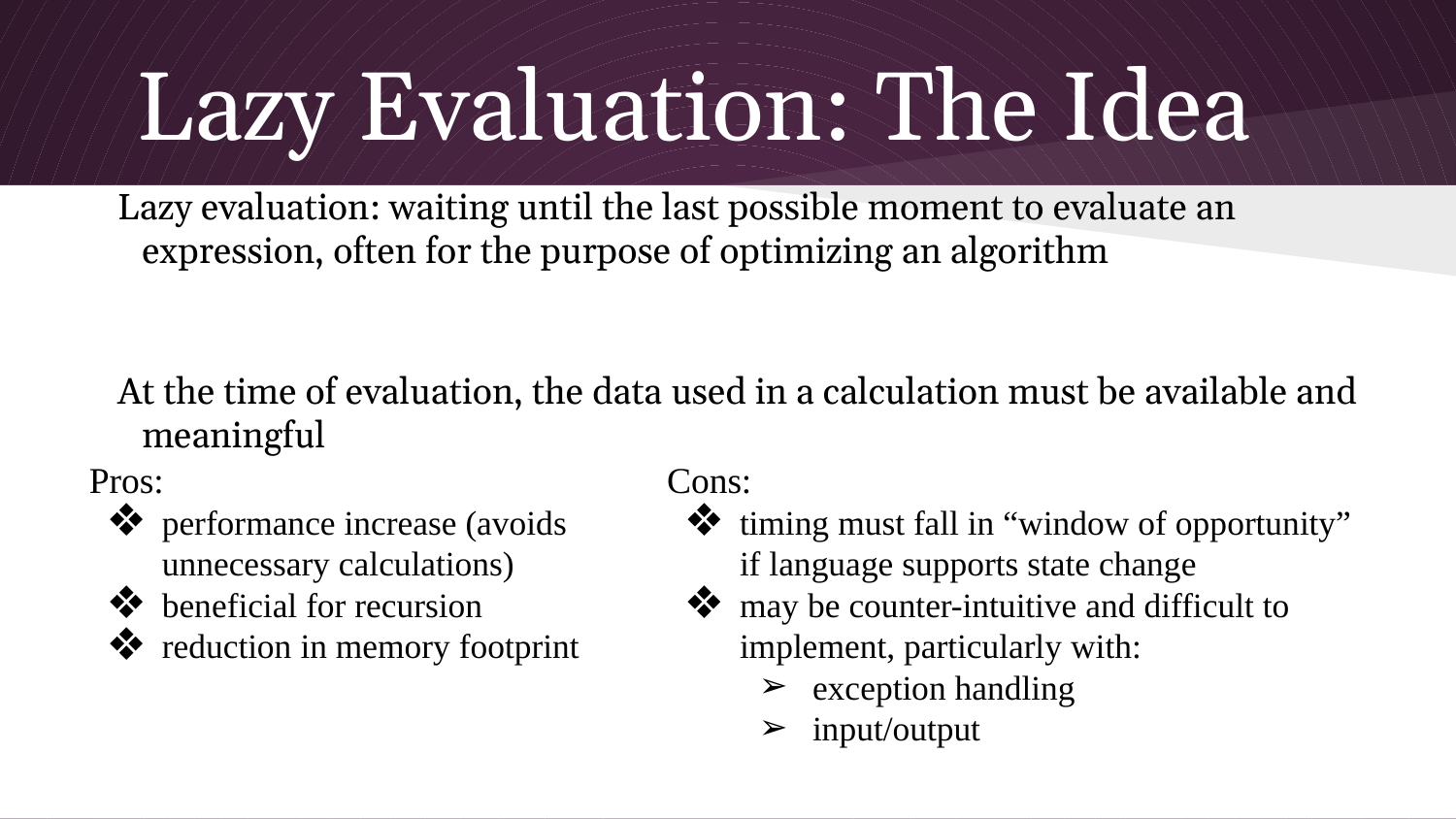

# Lazy Evaluation: The Idea
Lazy evaluation: waiting until the last possible moment to evaluate an expression, often for the purpose of optimizing an algorithm

At the time of evaluation, the data used in a calculation must be available and meaningful

Cons:
timing must fall in “window of opportunity” if language supports state change
may be counter-intuitive and difficult to implement, particularly with:
exception handling
input/output
Pros:
performance increase (avoids unnecessary calculations)
beneficial for recursion
reduction in memory footprint